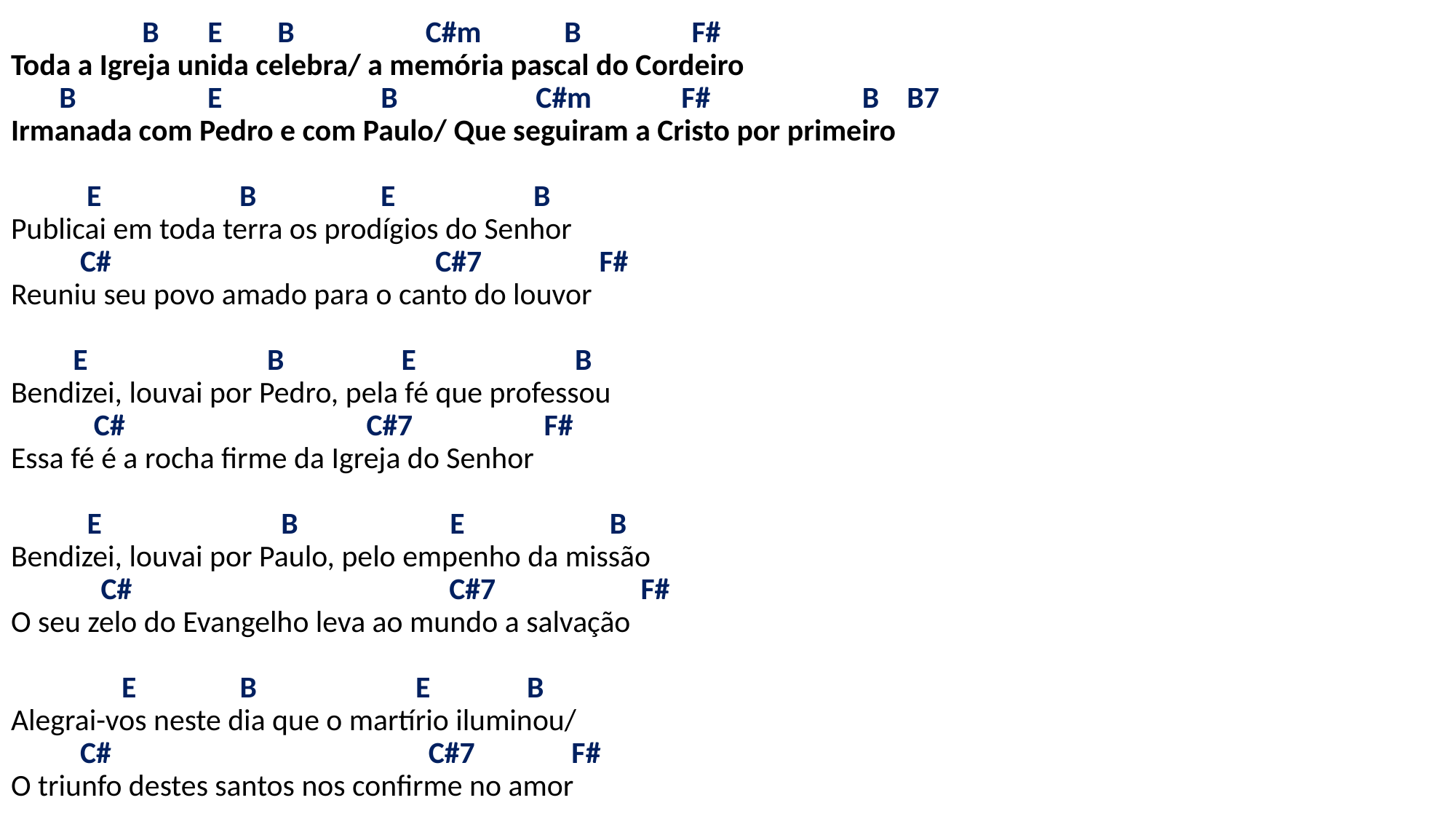

# B       E        B                   C#m            B                F# Toda a Igreja unida celebra/ a memória pascal do Cordeiro B                   E                       B                    C#m             F#                      B    B7 Irmanada com Pedro e com Paulo/ Que seguiram a Cristo por primeiro E                    B                  E                    B Publicai em toda terra os prodígios do Senhor C#                                               C#7                 F# Reuniu seu povo amado para o canto do louvor E                          B                 E                       B Bendizei, louvai por Pedro, pela fé que professou C#                                   C#7                   F# Essa fé é a rocha firme da Igreja do Senhor E                          B                      E                     B Bendizei, louvai por Paulo, pelo empenho da missão C#                                              C#7                     F# O seu zelo do Evangelho leva ao mundo a salvação E               B                       E              B Alegrai-vos neste dia que o martírio iluminou/ C#                                              C#7              F# O triunfo destes santos nos confirme no amor